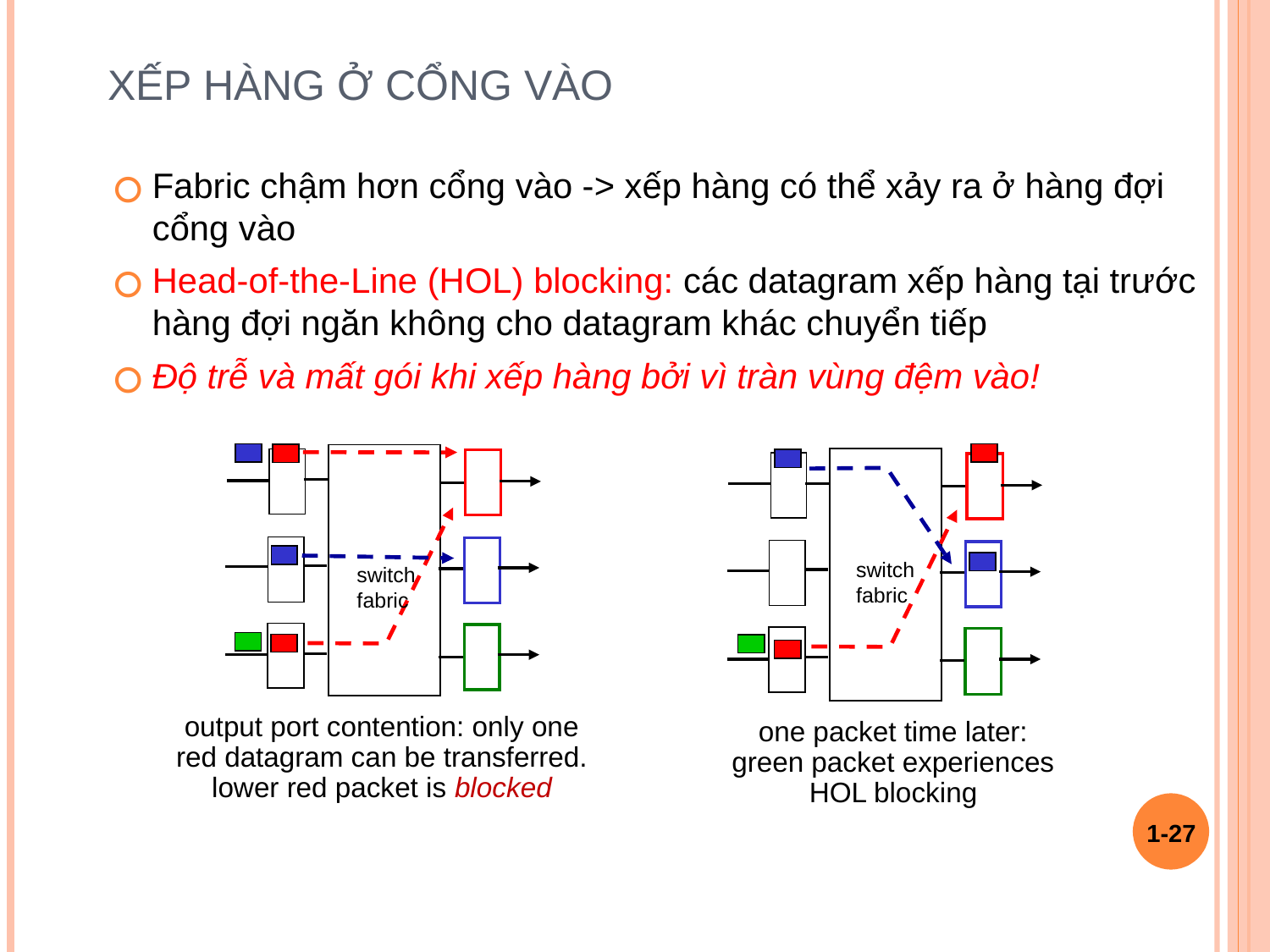

# Xếp hàng ở cổng vào
Fabric chậm hơn cổng vào -> xếp hàng có thể xảy ra ở hàng đợi cổng vào
Head-of-the-Line (HOL) blocking: các datagram xếp hàng tại trước hàng đợi ngăn không cho datagram khác chuyển tiếp
Độ trễ và mất gói khi xếp hàng bởi vì tràn vùng đệm vào!

switch
fabric

switch
fabric

one packet time later: green packet experiences HOL blocking
output port contention: only one red datagram can be transferred. lower red packet is blocked
1-27